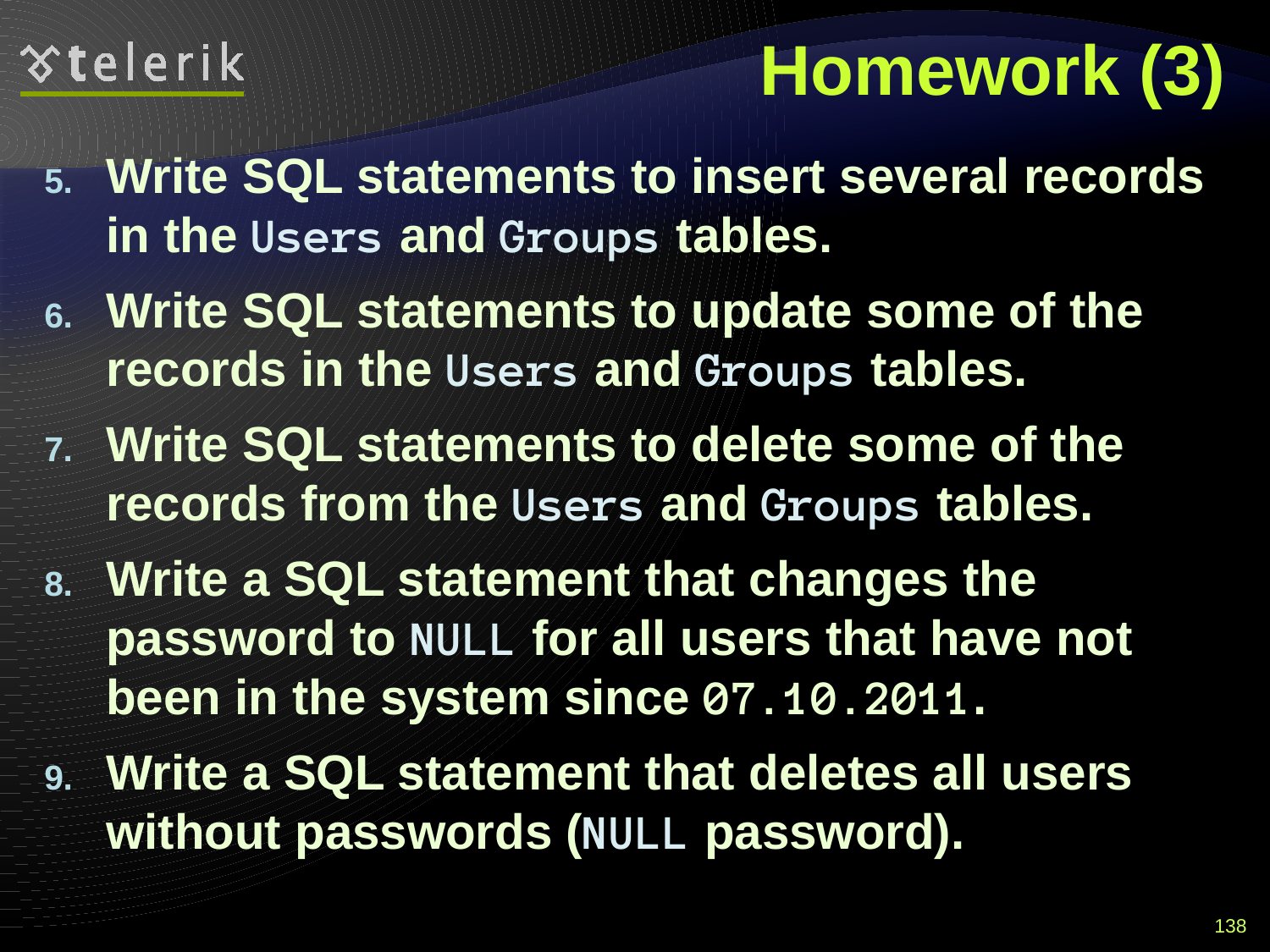

# Homework (3)
Write SQL statements to insert several records in the Users and Groups tables.
Write SQL statements to update some of the records in the Users and Groups tables.
Write SQL statements to delete some of the records from the Users and Groups tables.
Write a SQL statement that changes the password to NULL for all users that have not been in the system since 07.10.2011.
Write a SQL statement that deletes all users without passwords (NULL password).
138